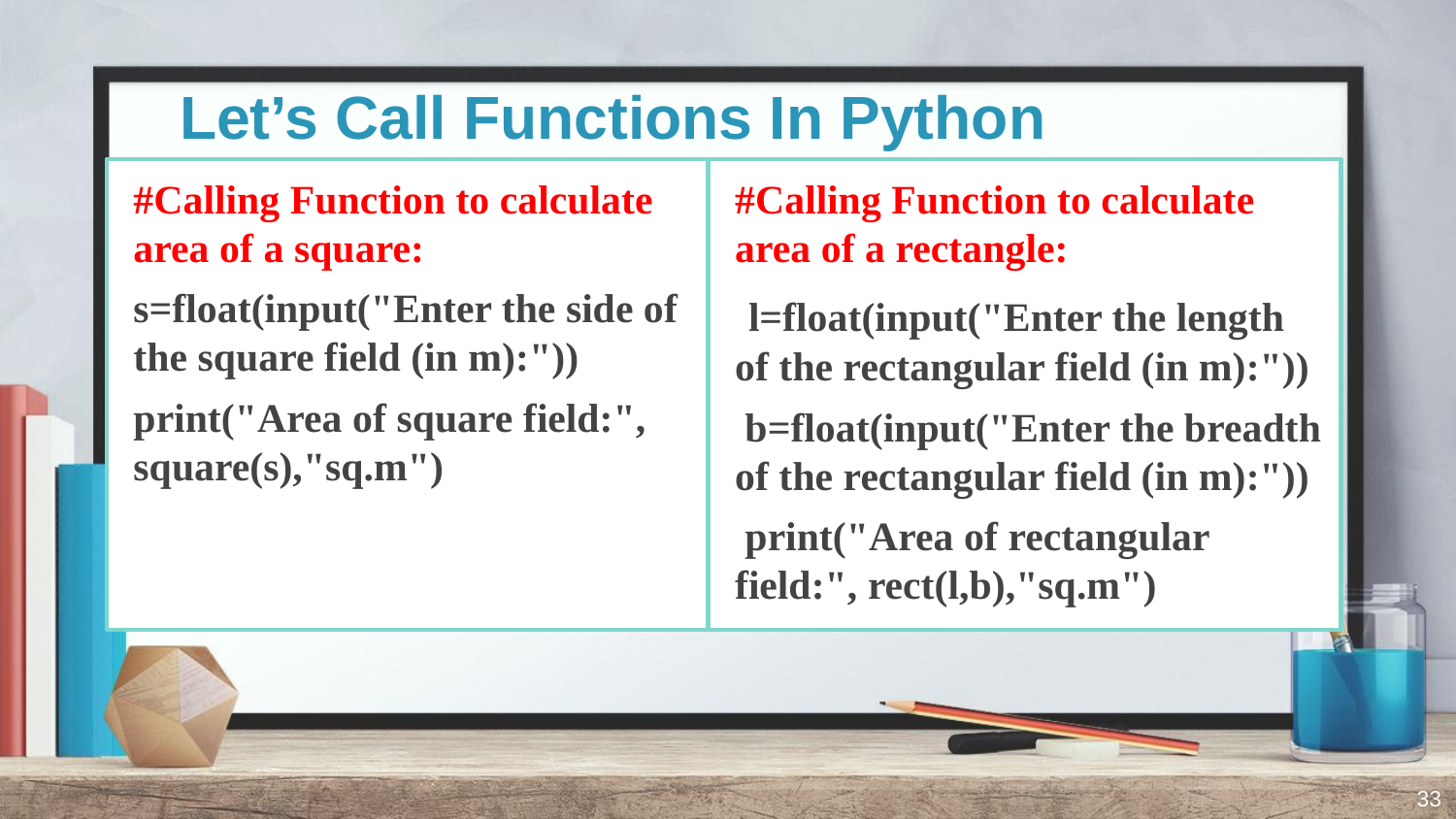

# Let’s Call Functions In Python
#Calling Function to calculate area of a rectangle:
 l=float(input("Enter the length of the rectangular field (in m):"))
 b=float(input("Enter the breadth of the rectangular field (in m):"))
 print("Area of rectangular field:", rect(l,b),"sq.m")

#Calling Function to calculate area of a square:
s=float(input("Enter the side of the square field (in m):"))
print("Area of square field:", square(s),"sq.m")
33